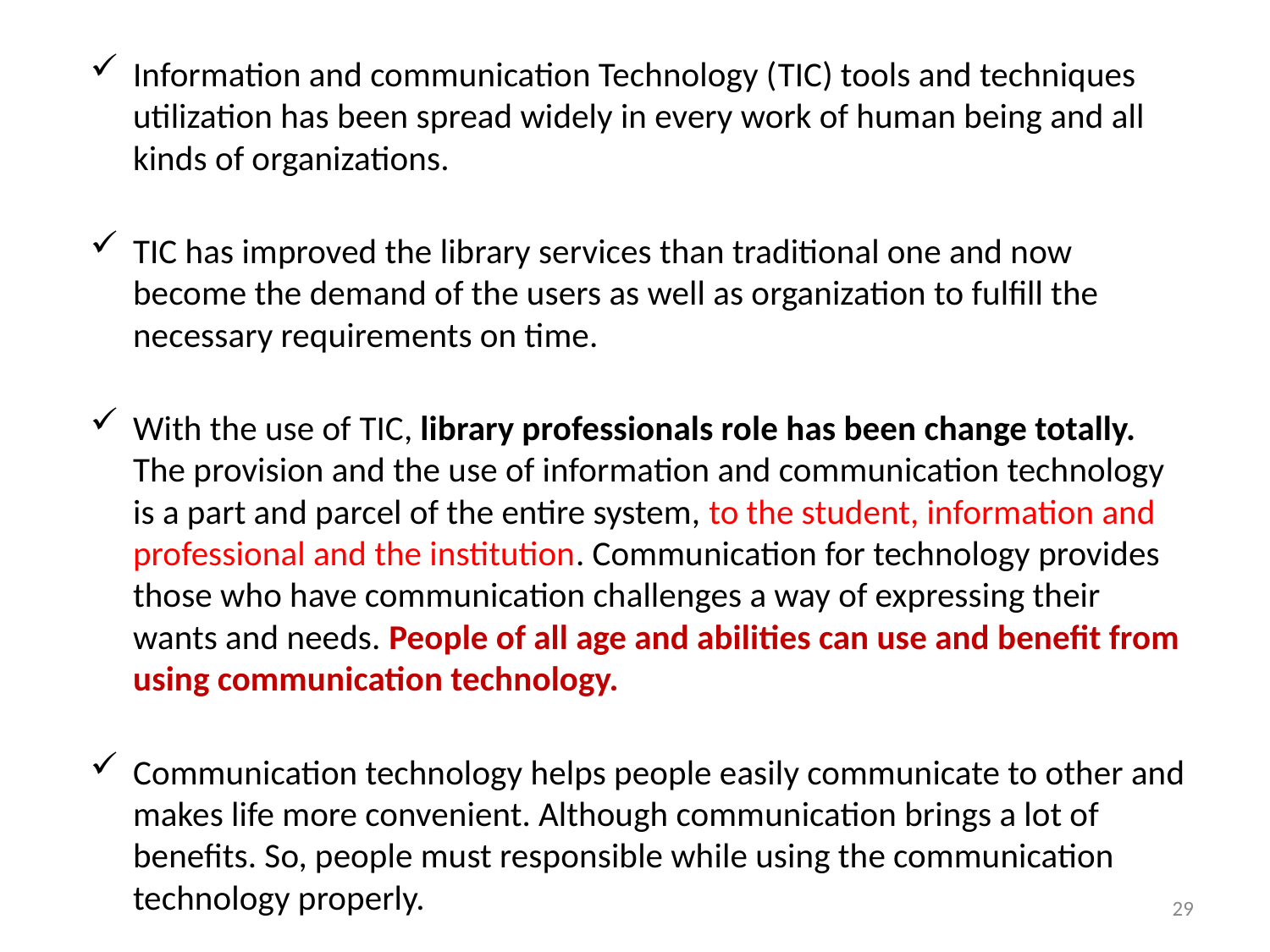

Information and communication Technology (TIC) tools and techniques utilization has been spread widely in every work of human being and all kinds of organizations.

TIC has improved the library services than traditional one and now become the demand of the users as well as organization to fulfill the necessary requirements on time.

With the use of TIC, library professionals role has been change totally. The provision and the use of information and communication technology is a part and parcel of the entire system, to the student, information and professional and the institution. Communication for technology provides those who have communication challenges a way of expressing their wants and needs. People of all age and abilities can use and benefit from using communication technology.

Communication technology helps people easily communicate to other and makes life more convenient. Although communication brings a lot of benefits. So, people must responsible while using the communication technology properly.

29